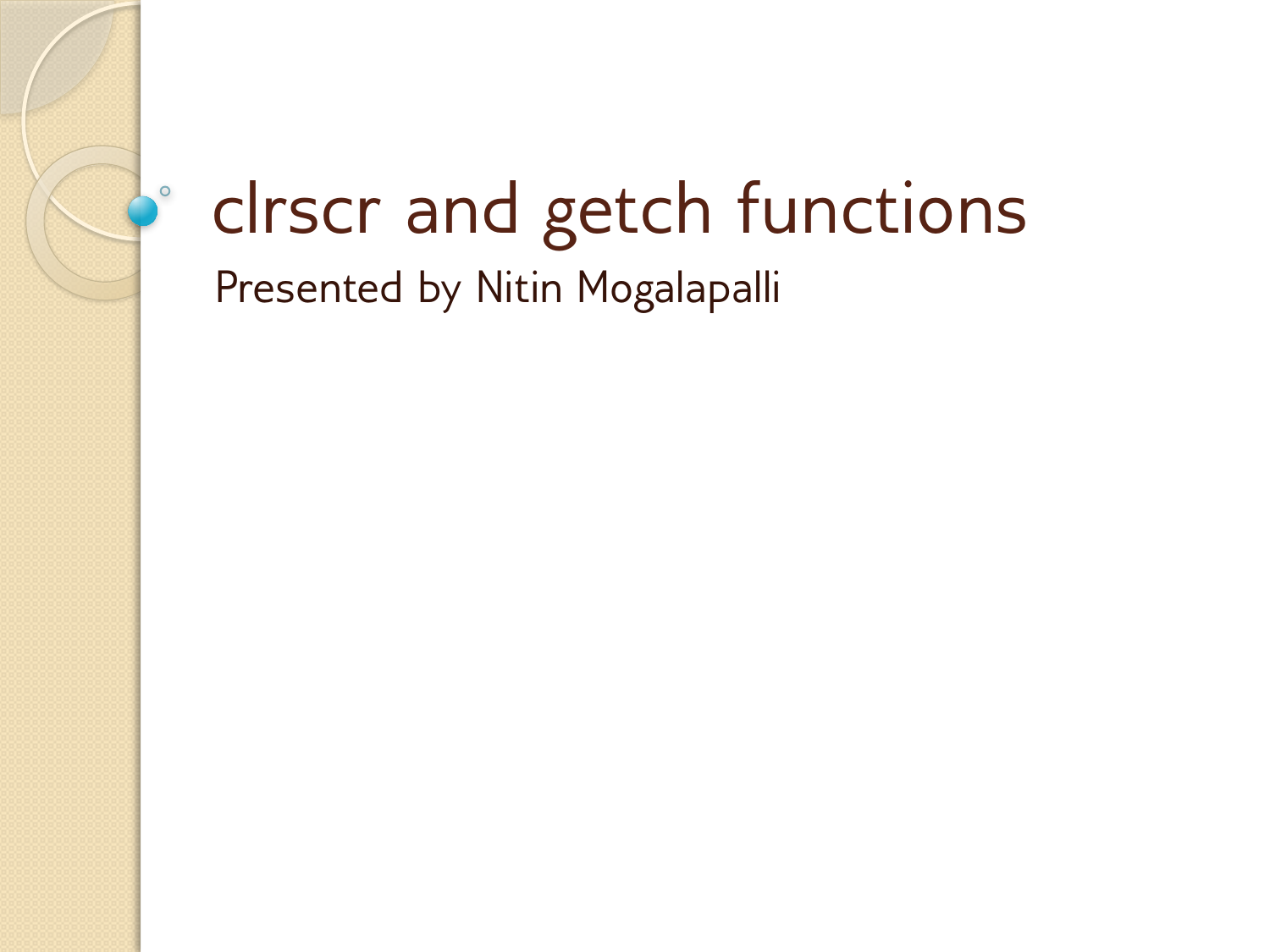

# clrscr and getch functions
Presented by Nitin Mogalapalli